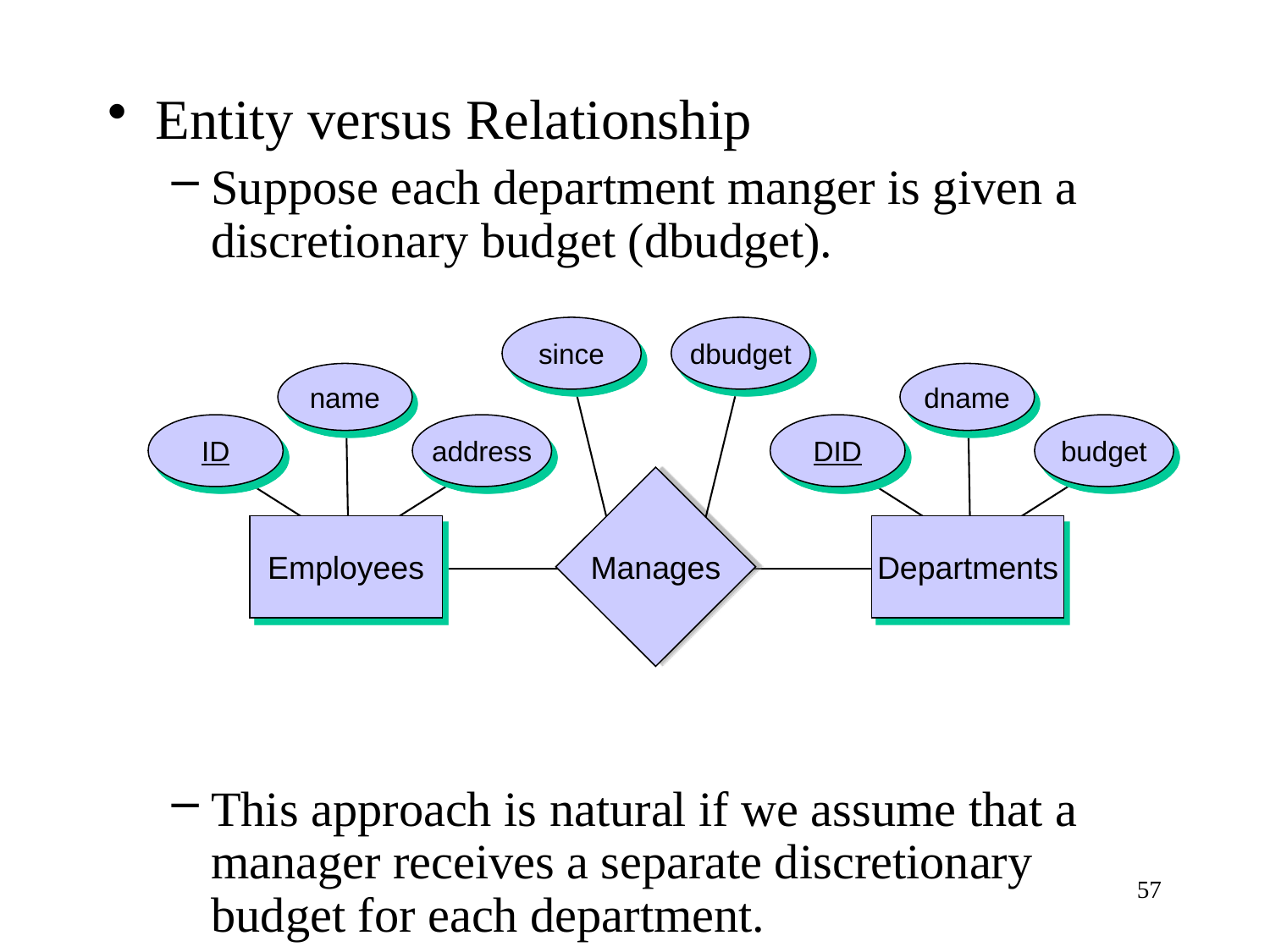

Entity versus Relationship
Suppose each department manger is given a discretionary budget (dbudget).

This approach is natural if we assume that a manager receives a separate discretionary budget for each department.
since
dbudget

name
dname

ID
address
DID
budget
Manages

Employees
Departments

57